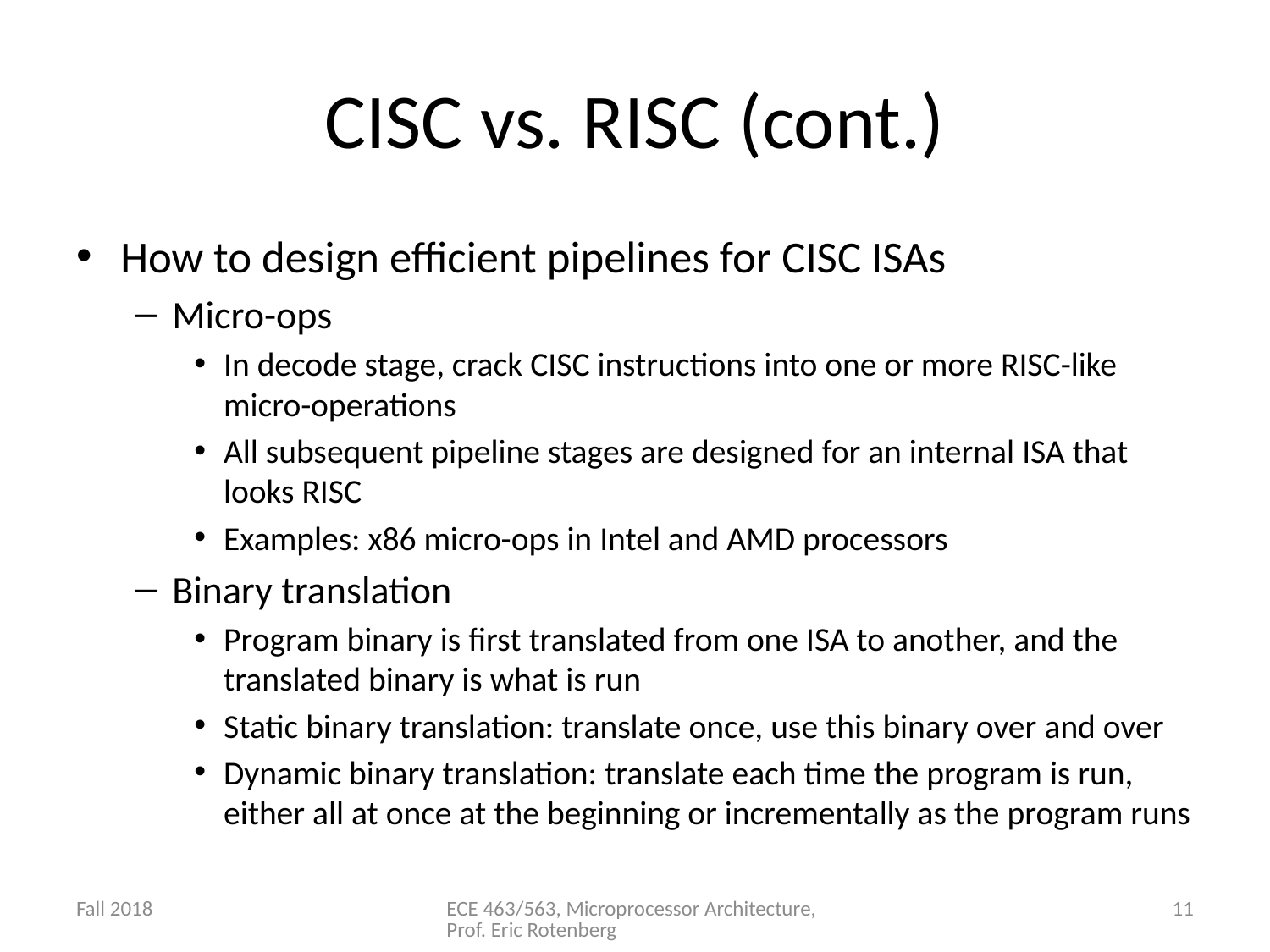

# CISC vs. RISC (cont.)
How to design efficient pipelines for CISC ISAs
Micro-ops
In decode stage, crack CISC instructions into one or more RISC-like micro-operations
All subsequent pipeline stages are designed for an internal ISA that looks RISC
Examples: x86 micro-ops in Intel and AMD processors
Binary translation
Program binary is first translated from one ISA to another, and the translated binary is what is run
Static binary translation: translate once, use this binary over and over
Dynamic binary translation: translate each time the program is run, either all at once at the beginning or incrementally as the program runs

Fall 2018
ECE 463/563, Microprocessor Architecture, Prof. Eric Rotenberg
11